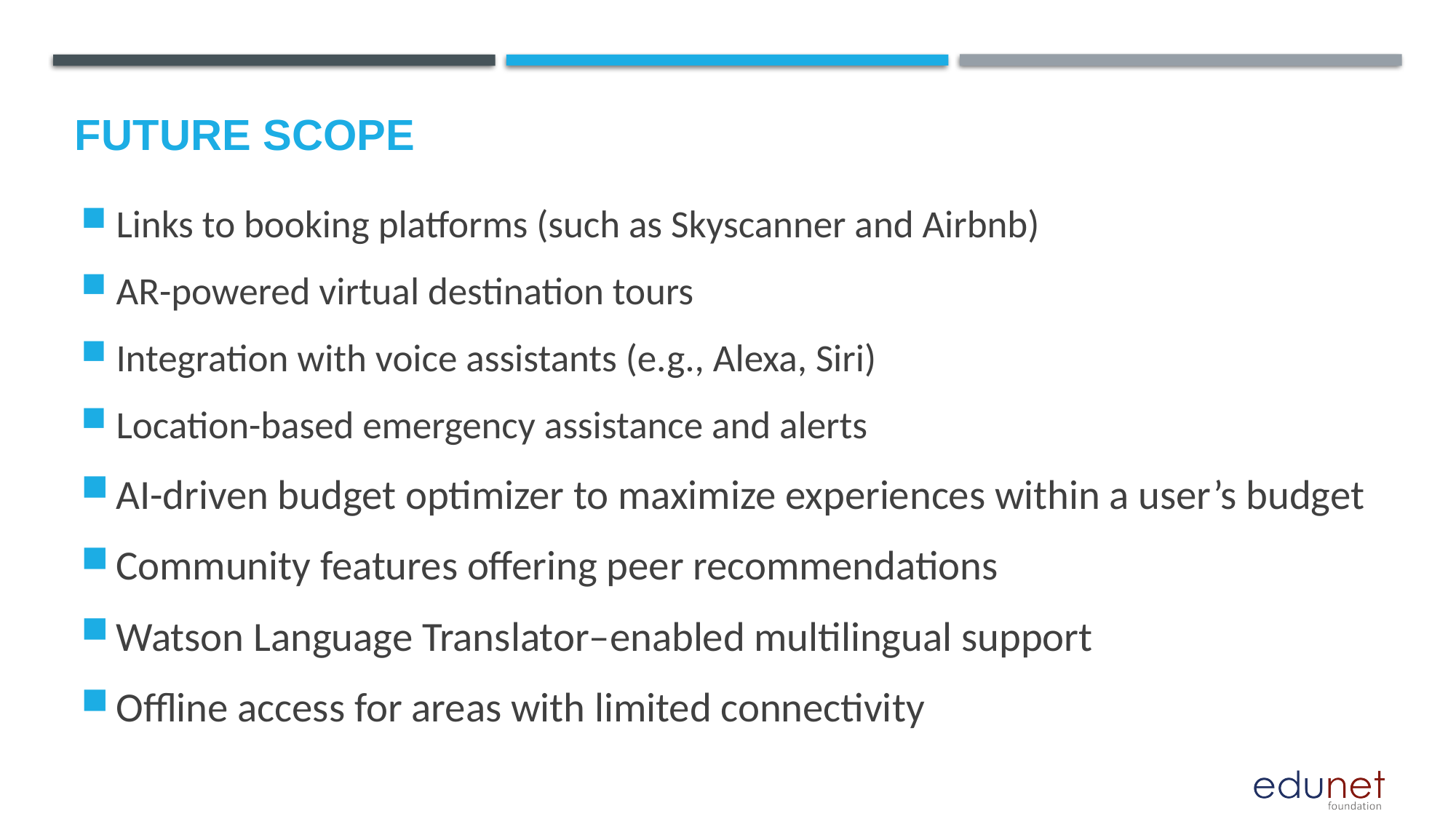

Future scope
Links to booking platforms (such as Skyscanner and Airbnb)
AR-powered virtual destination tours
Integration with voice assistants (e.g., Alexa, Siri)
Location-based emergency assistance and alerts
AI-driven budget optimizer to maximize experiences within a user’s budget
Community features offering peer recommendations
Watson Language Translator–enabled multilingual support
Offline access for areas with limited connectivity